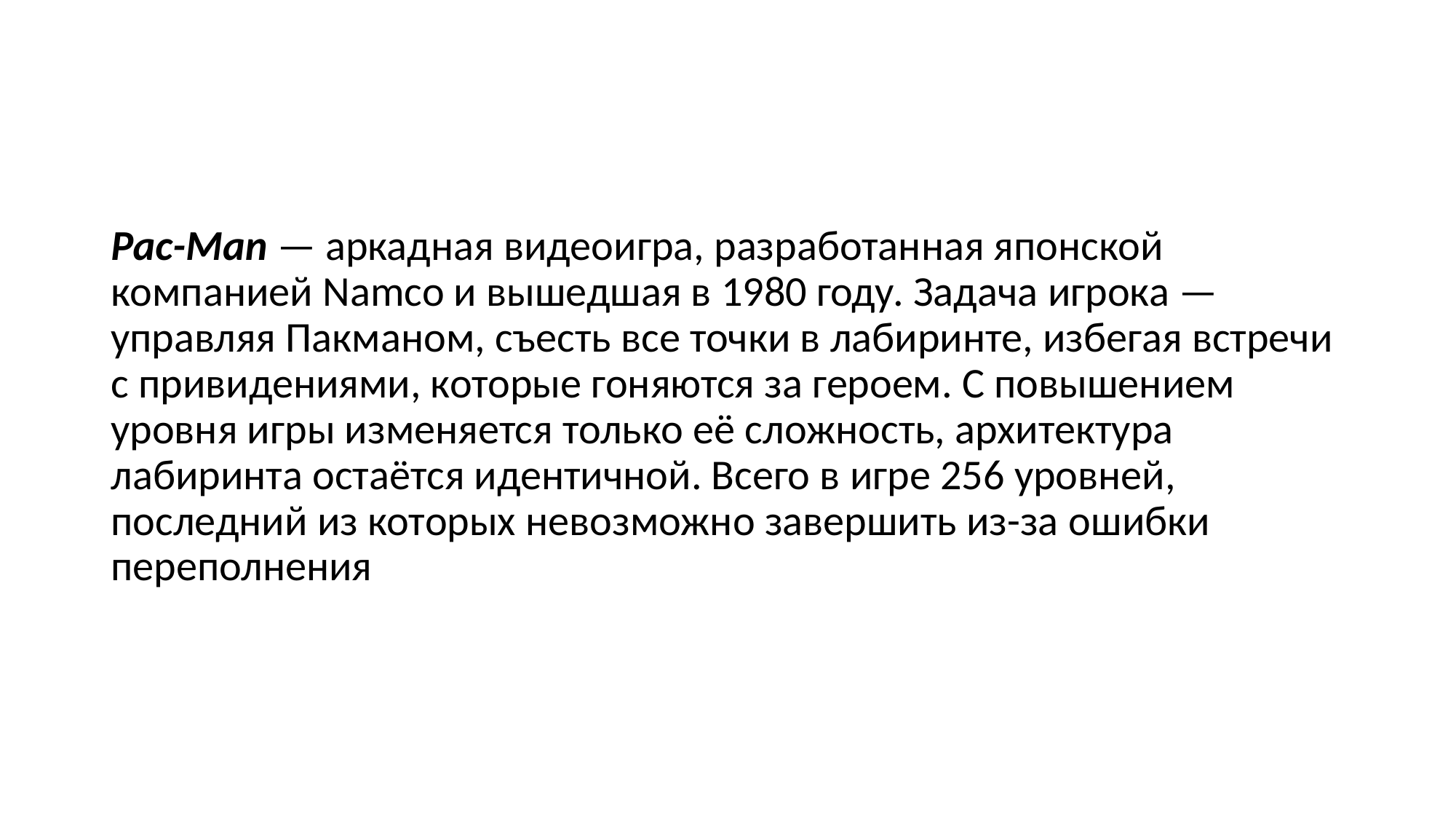

Pac-Man — аркадная видеоигра, разработанная японской компанией Namco и вышедшая в 1980 году. Задача игрока — управляя Пакманом, съесть все точки в лабиринте, избегая встречи с привидениями, которые гоняются за героем. С повышением уровня игры изменяется только её сложность, архитектура лабиринта остаётся идентичной. Всего в игре 256 уровней, последний из которых невозможно завершить из-за ошибки переполнения